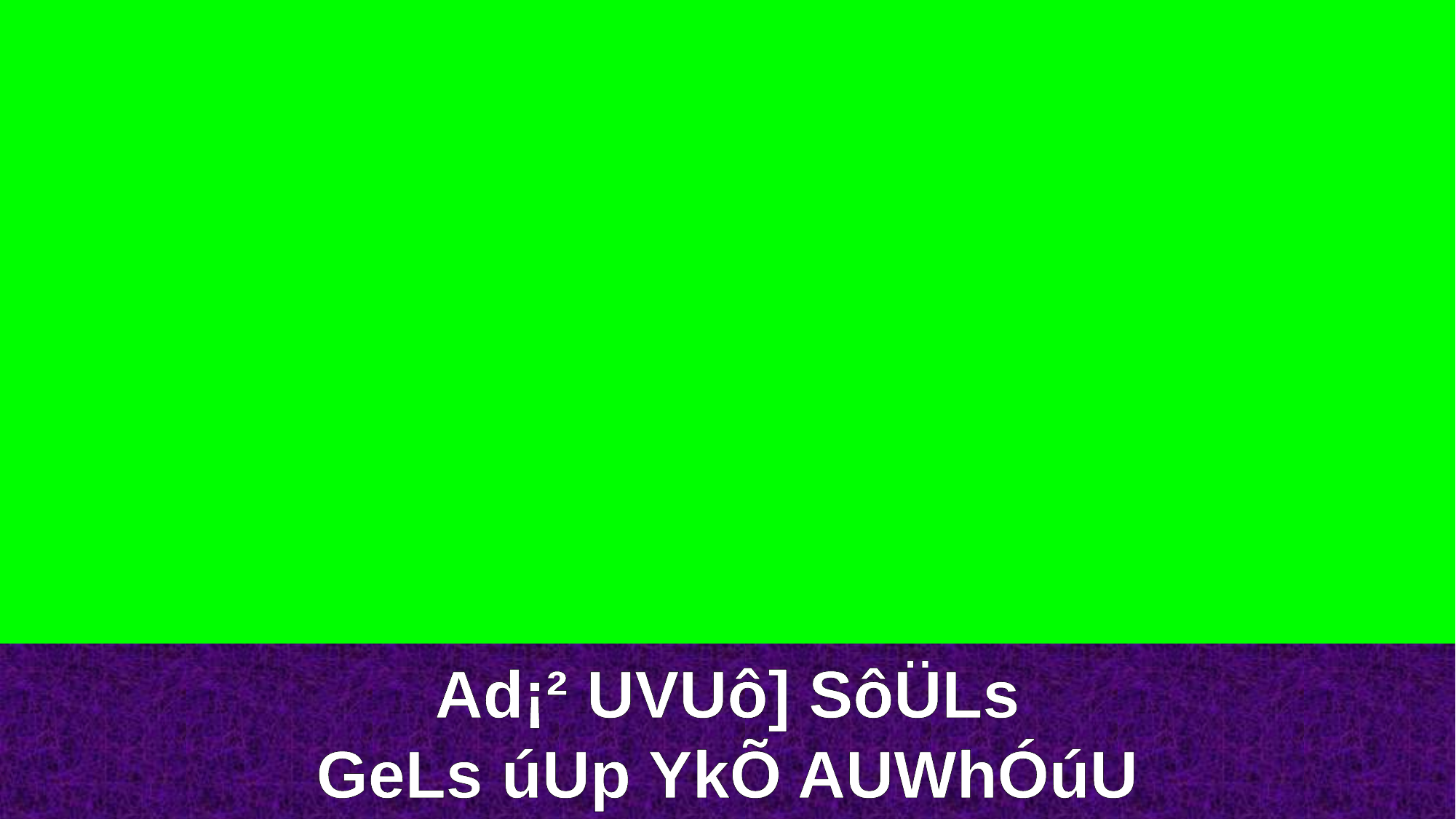

Ad¡² UVUô] SôÜLs
GeLs úUp YkÕ AUWhÓúU